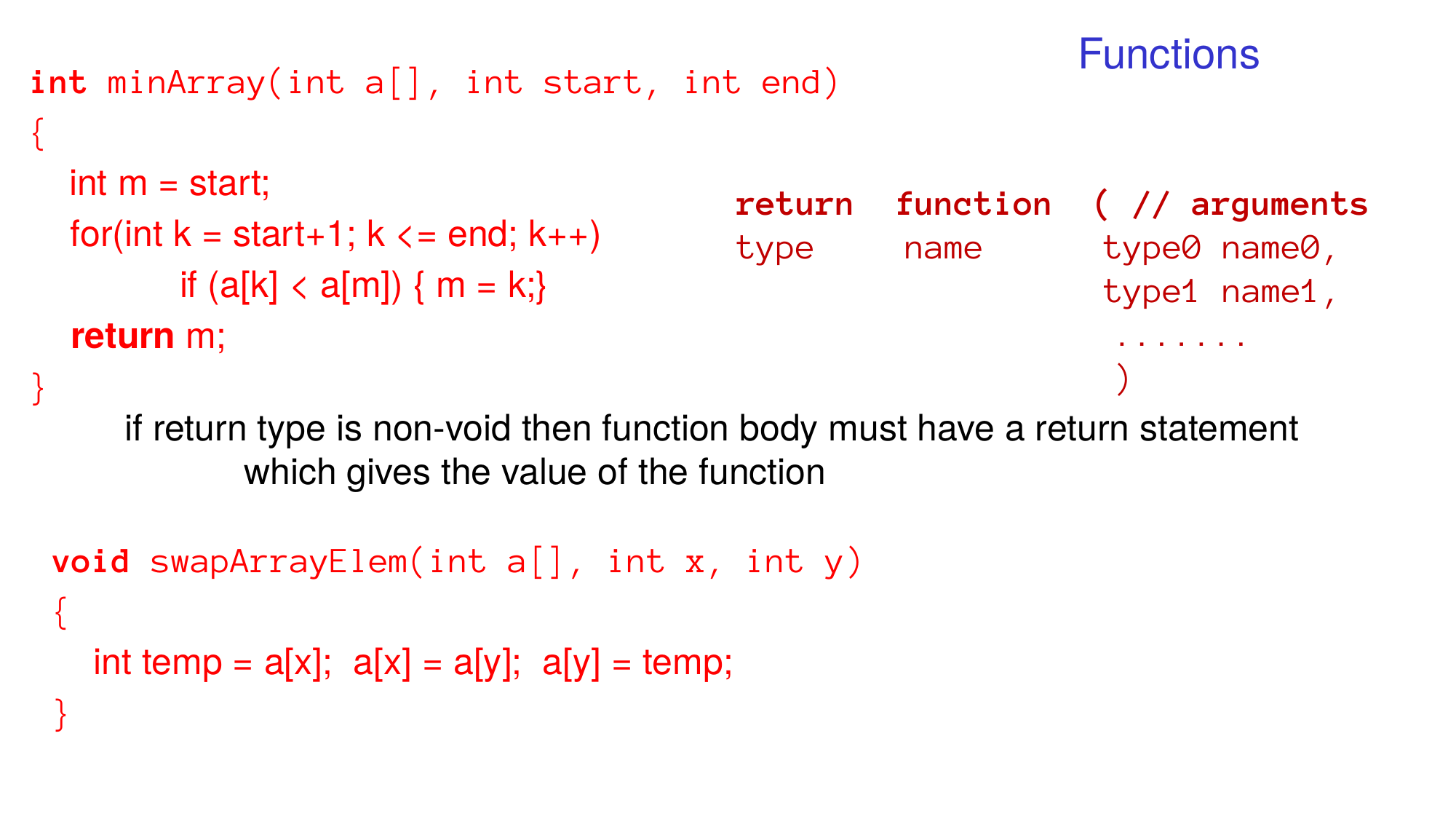

# Functions
int minArray(int a[], int start, int end)
{
  int m = start;
    for(int k = start+1; k <= end; k++)
		if (a[k] < a[m]) { m = k;}
	return m;
}
return  function  ( // arguments
type 	   name	  type0 name0,
		 	  type1 name1,
		        .......
		        )
if return type is non-void then function body must have a return statement
	 which gives the value of the function
void swapArrayElem(int a[], int x, int y)
{
	int temp = a[x];  a[x] = a[y];  a[y] = temp;
}